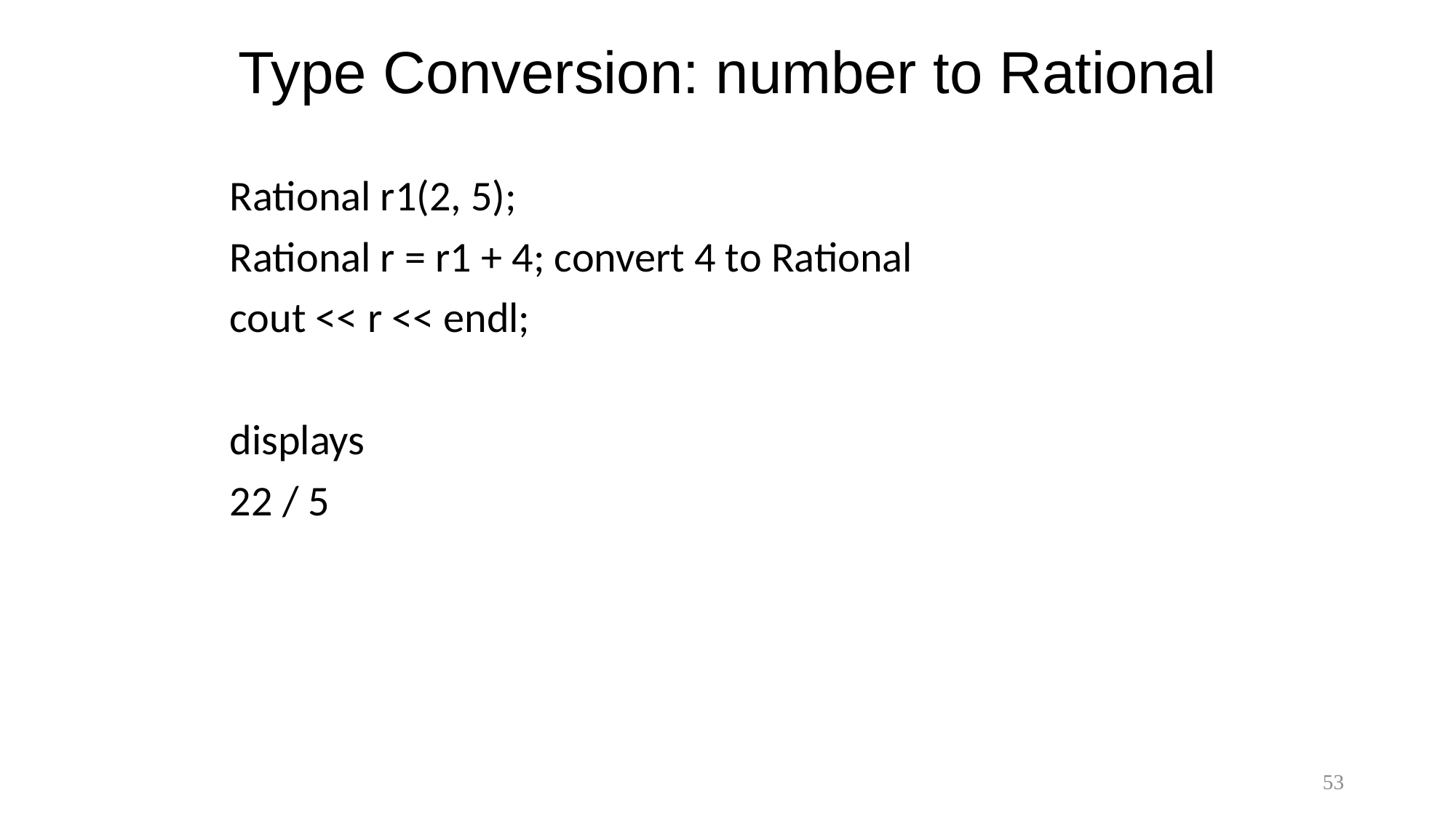

# Type Conversion: number to Rational
Rational r1(2, 5);
Rational r = r1 + 4; convert 4 to Rational
cout << r << endl;

displays
22 / 5

53